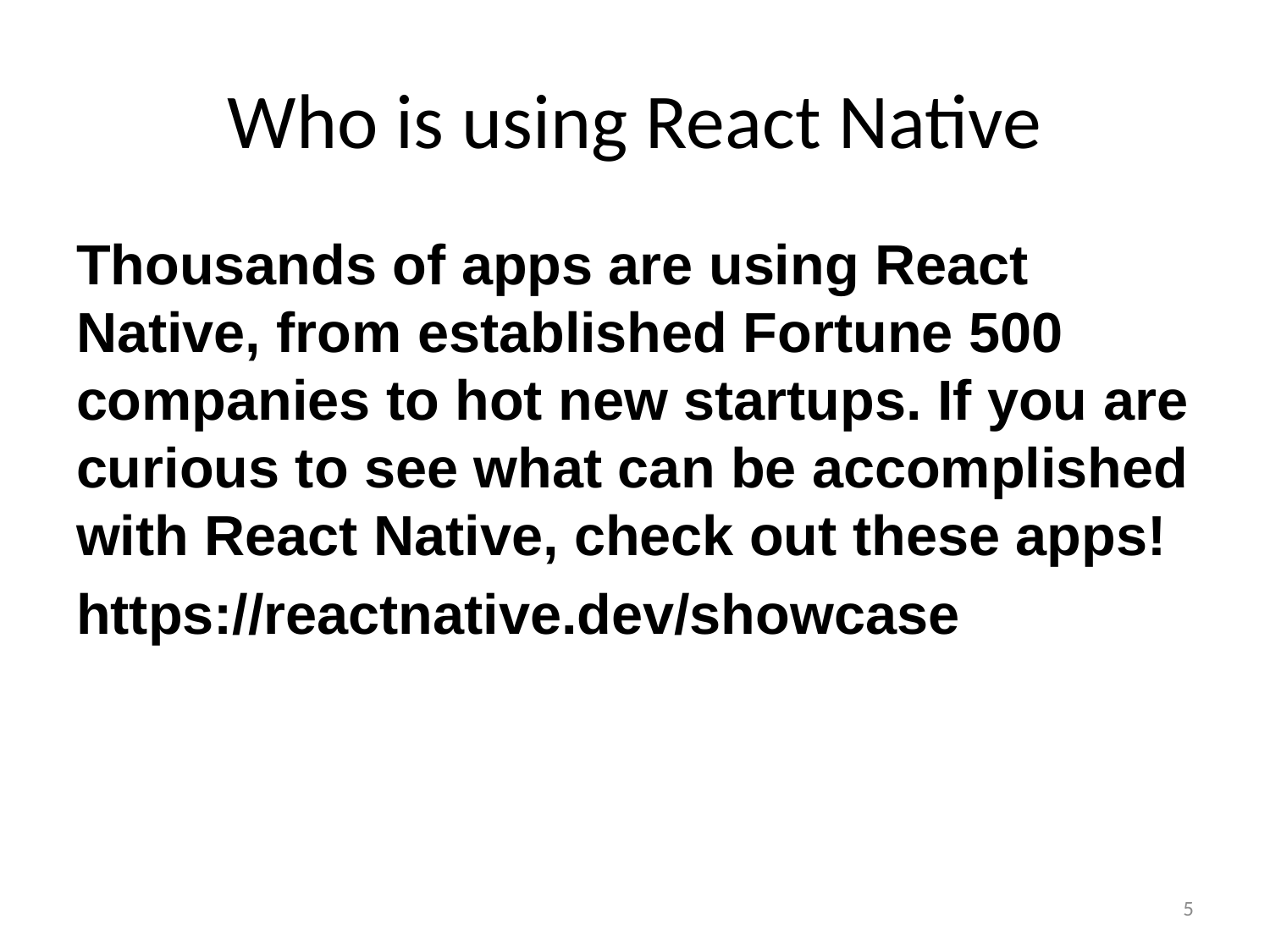

# Who is using React Native
Thousands of apps are using React Native, from established Fortune 500 companies to hot new startups. If you are curious to see what can be accomplished with React Native, check out these apps!
https://reactnative.dev/showcase
5